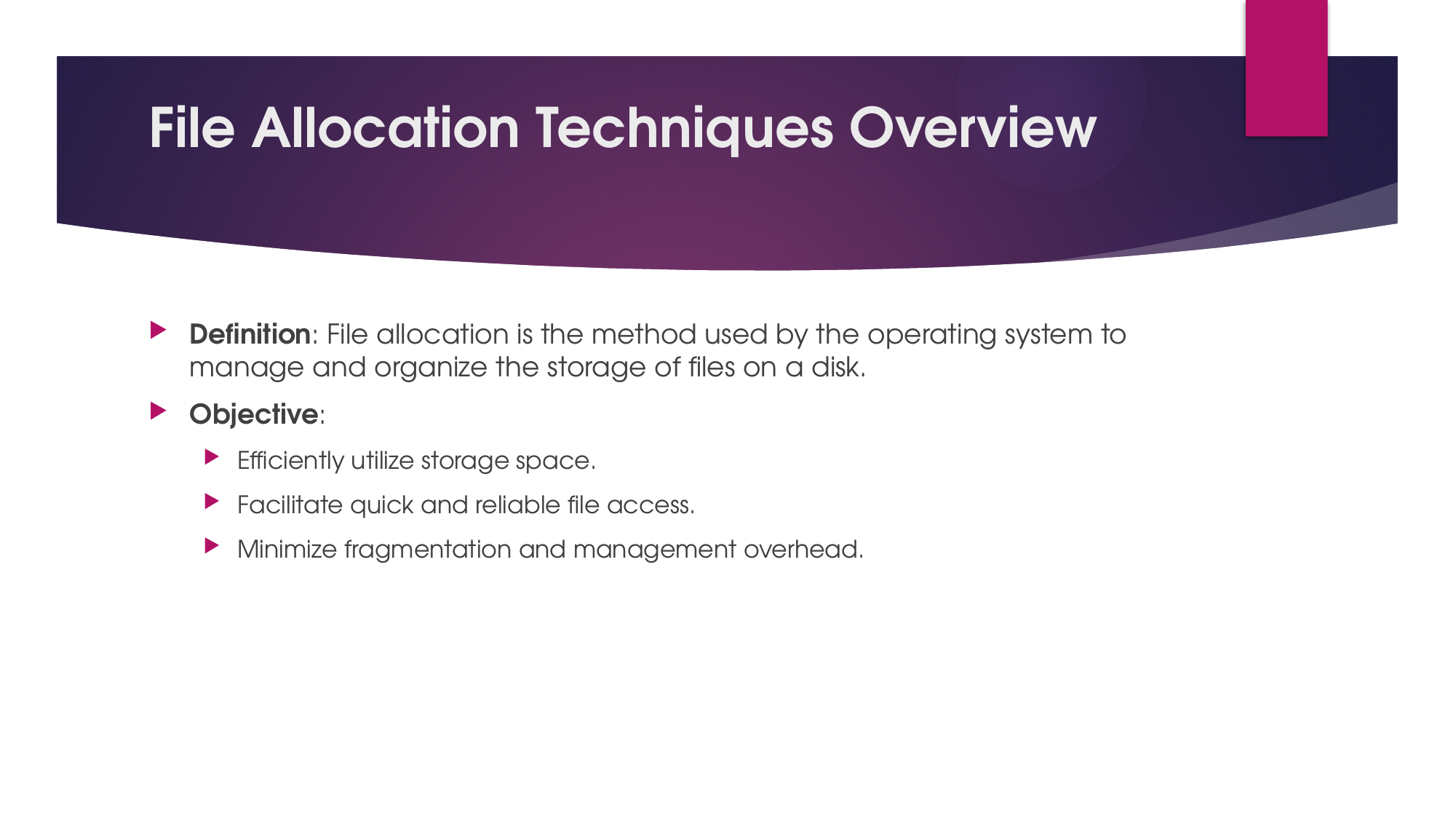

# File Allocation Techniques Overview
Definition: File allocation is the method used by the operating system to manage and organize the storage of files on a disk.
Objective:
Efficiently utilize storage space.
Facilitate quick and reliable file access.
Minimize fragmentation and management overhead.